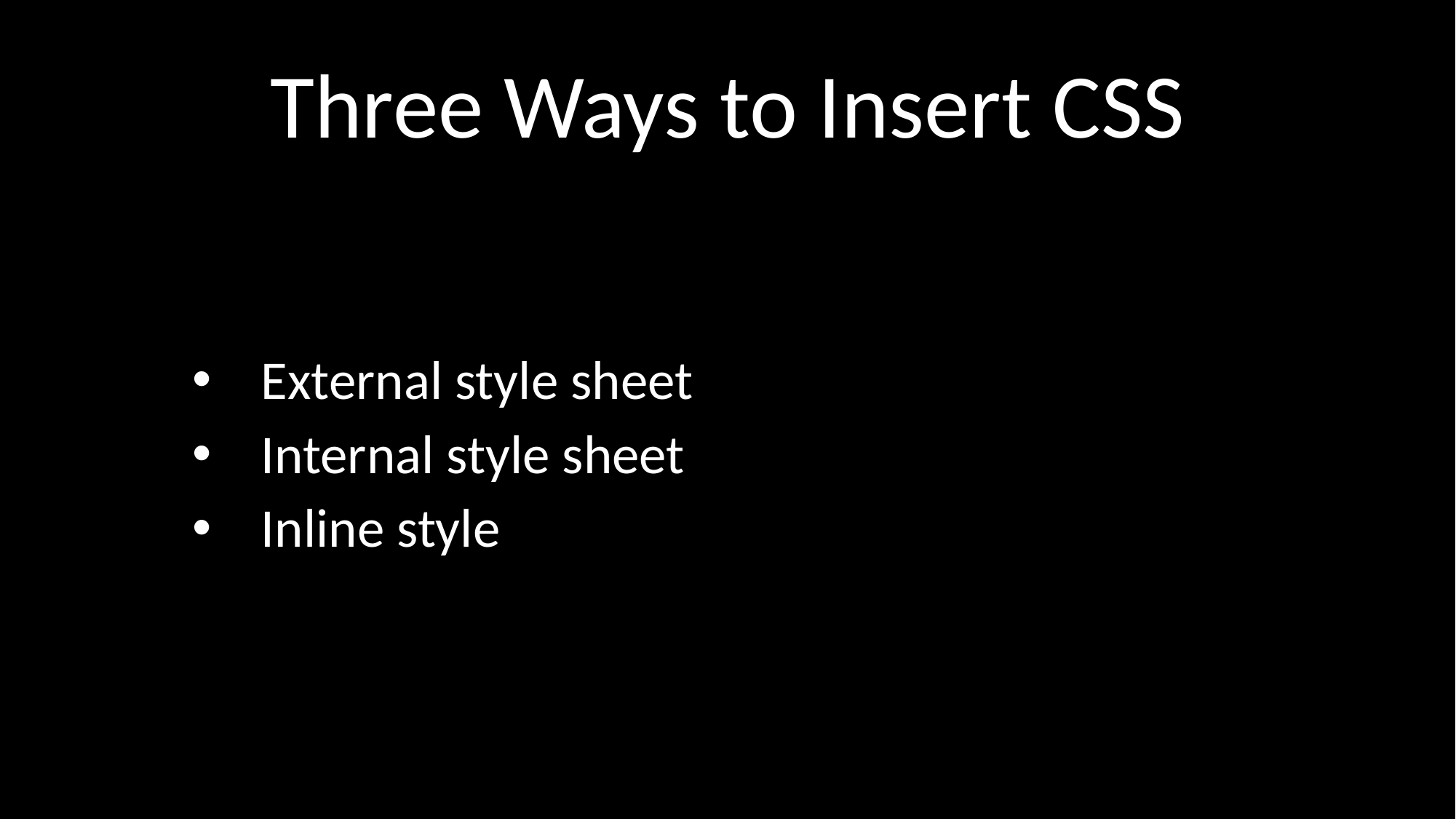

# Three Ways to Insert CSS

External style sheet
Internal style sheet
Inline style